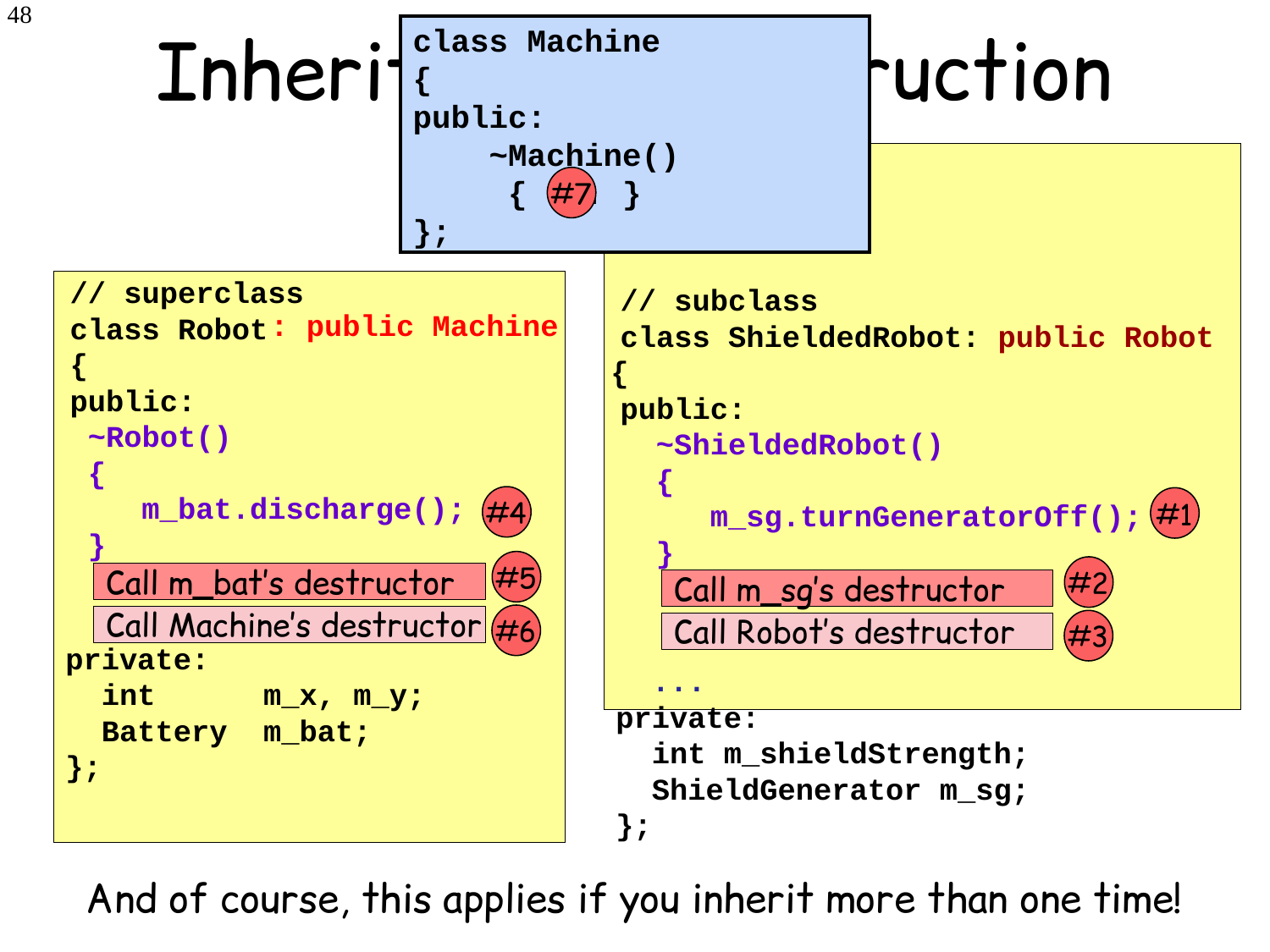

# Inheritance & Destruction
48
class Machine
{
public:
    ~Machine()
     { ... }
};

#7
// superclass
class Robot
{
public:
 ~Robot()
 {
    m_bat.discharge();
 }

// subclass
class ShieldedRobot: public Robot
   {
public:
  ~ShieldedRobot()
  {
     m_sg.turnGeneratorOff();
  }
: public Machine

#4

#1

#5

#2
Call m_bat’s destructor
Call m_sg’s destructor
  ...
private:
  int      m_x, m_y;
  Battery  m_bat;
};

#6
Call Machine’s destructor

#3
Call Robot’s destructor
  ...
private:
  int m_shieldStrength;
  ShieldGenerator m_sg;
};

And of course, this applies if you inherit more than one time!